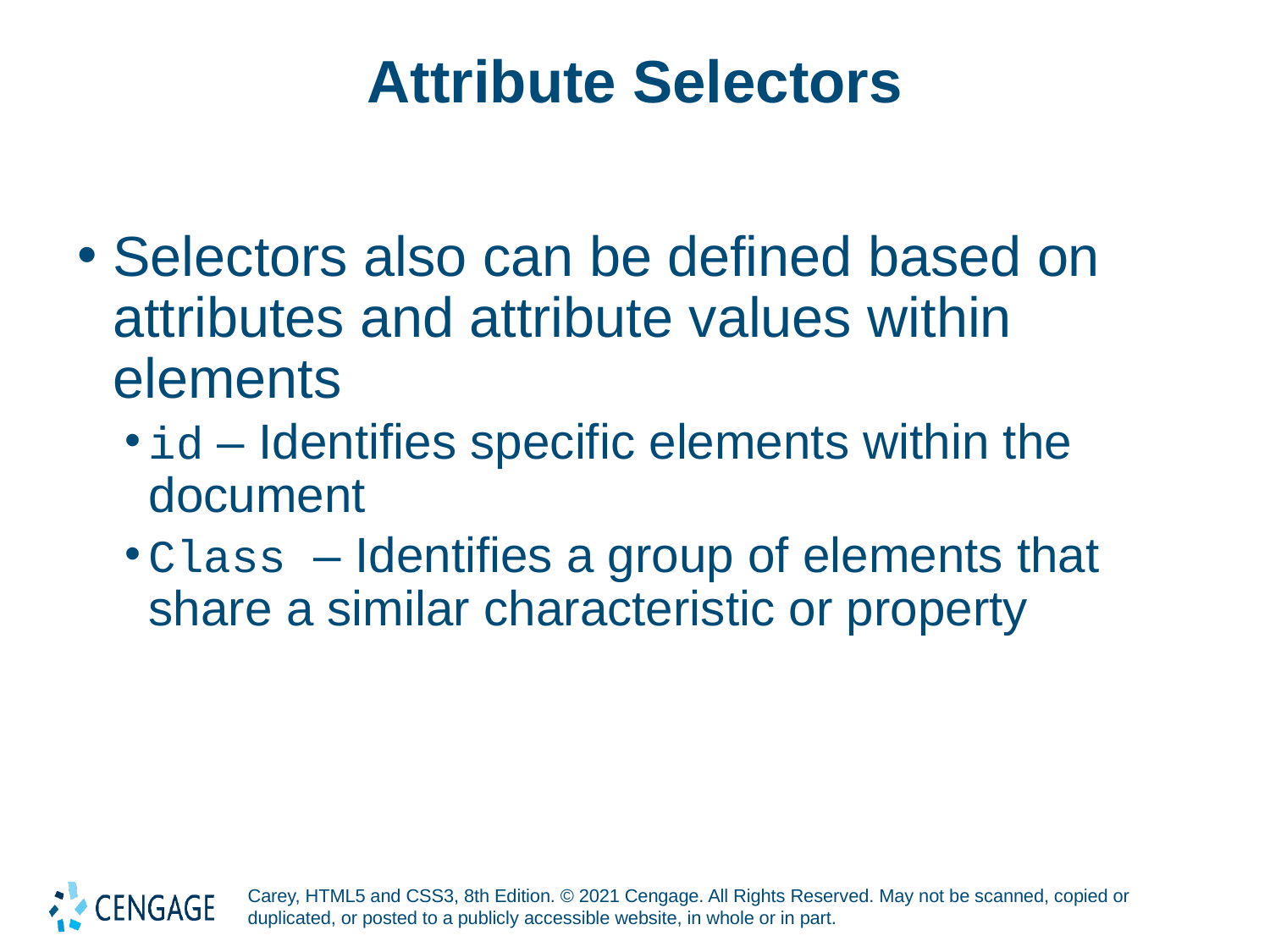

# Attribute Selectors
Selectors also can be defined based on attributes and attribute values within elements
id – Identifies specific elements within the document
Class – Identifies a group of elements that share a similar characteristic or property